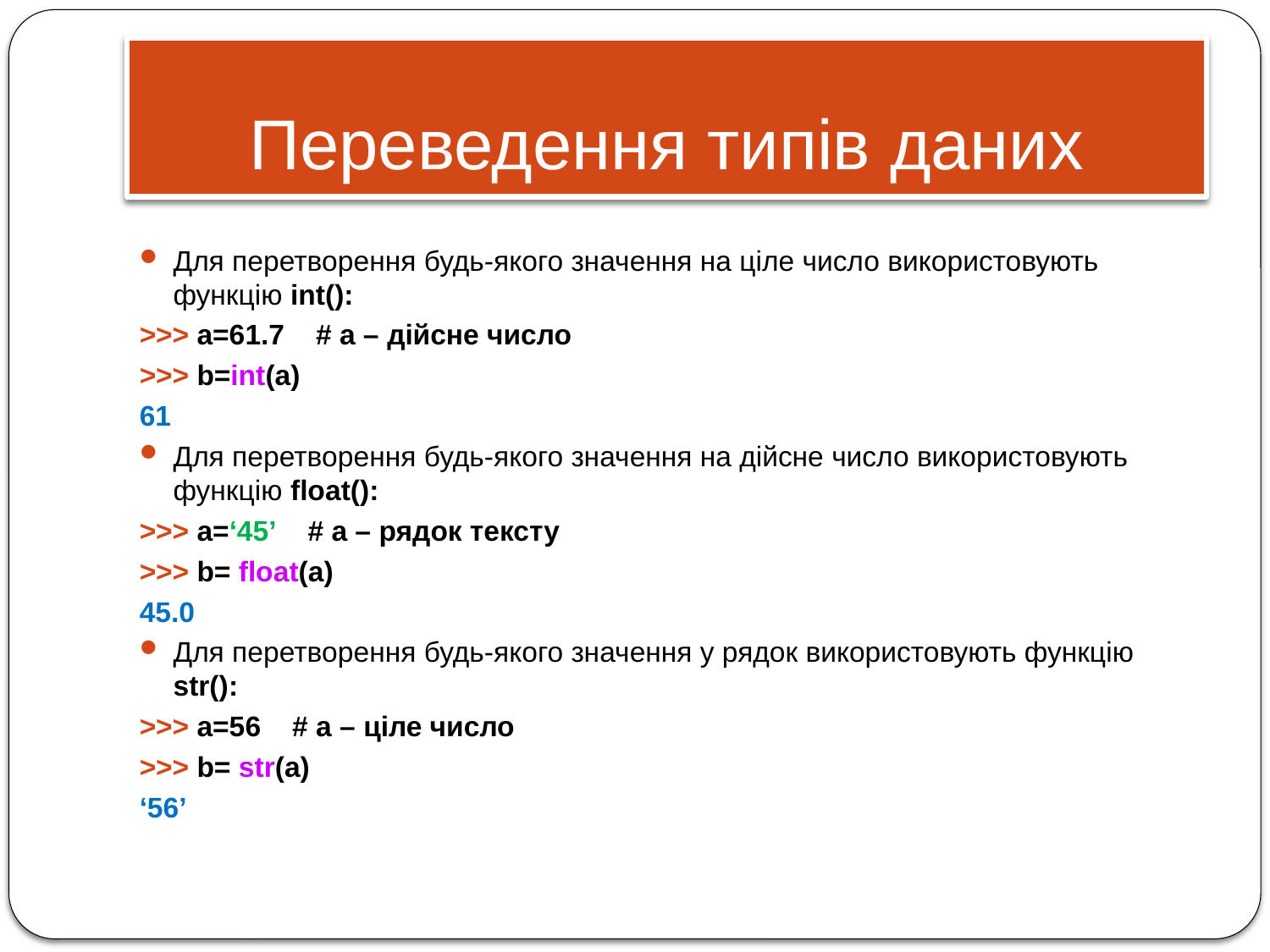

# Переведення типів даних
Для перетворення будь-якого значення на ціле число використовують функцію int():
>>> a=61.7    # a – дійсне число
>>> b=int(a)
61
Для перетворення будь-якого значення на дійсне число використовують функцію float():
>>> a=‘45’    # a – рядок тексту
>>> b= float(a)
45.0
Для перетворення будь-якого значення у рядок використовують функцію str():
>>> a=56    # a – ціле число
>>> b= str(a)
‘56’